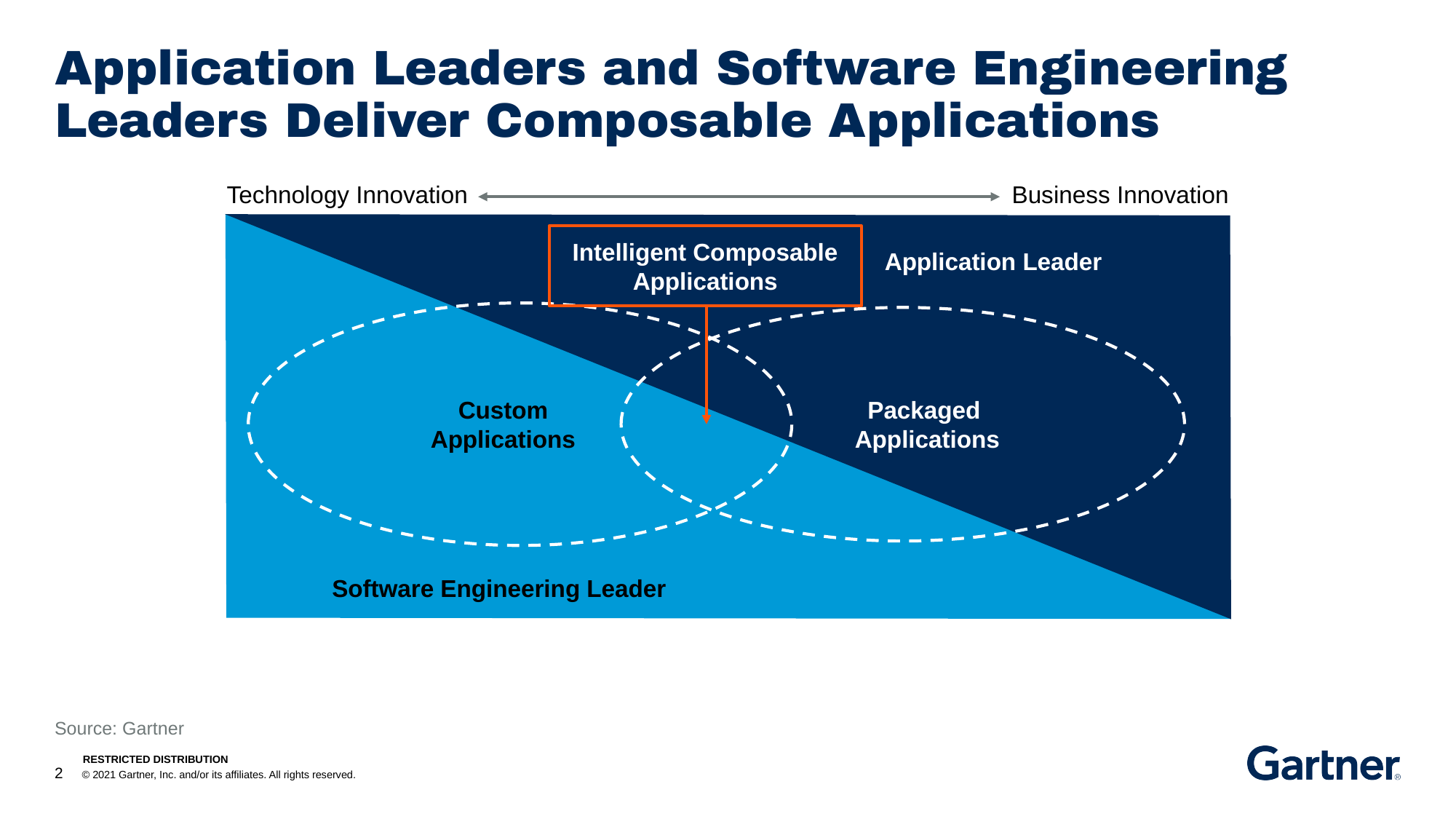

# Application Leaders and Software Engineering Leaders Deliver Composable Applications
Technology Innovation
Business Innovation

Application Leader

Custom Applications
Packaged
Applications
Software Engineering Leader
Intelligent Composable Applications
Source: Gartner